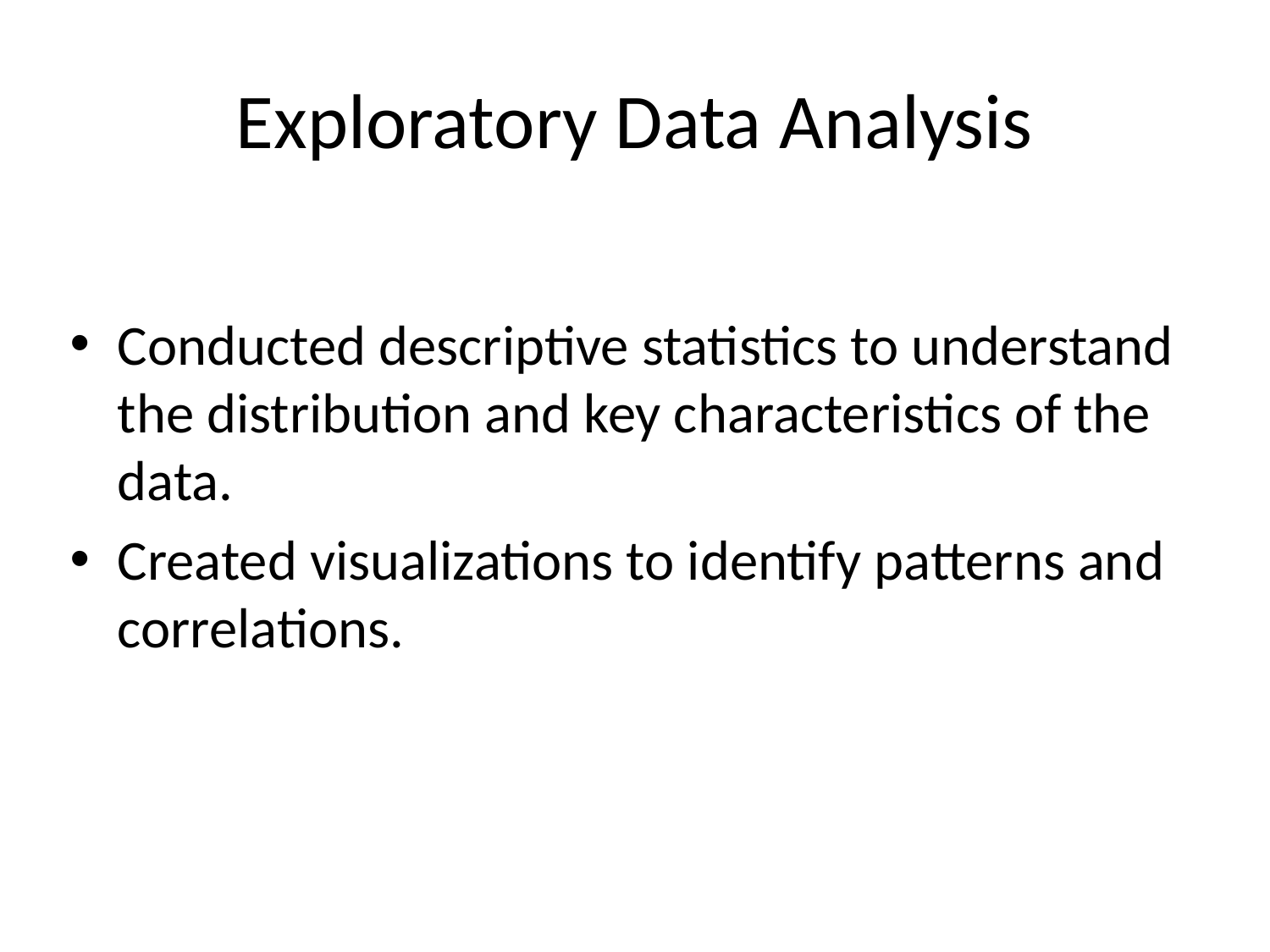

# Exploratory Data Analysis

Conducted descriptive statistics to understand the distribution and key characteristics of the data.
Created visualizations to identify patterns and correlations.